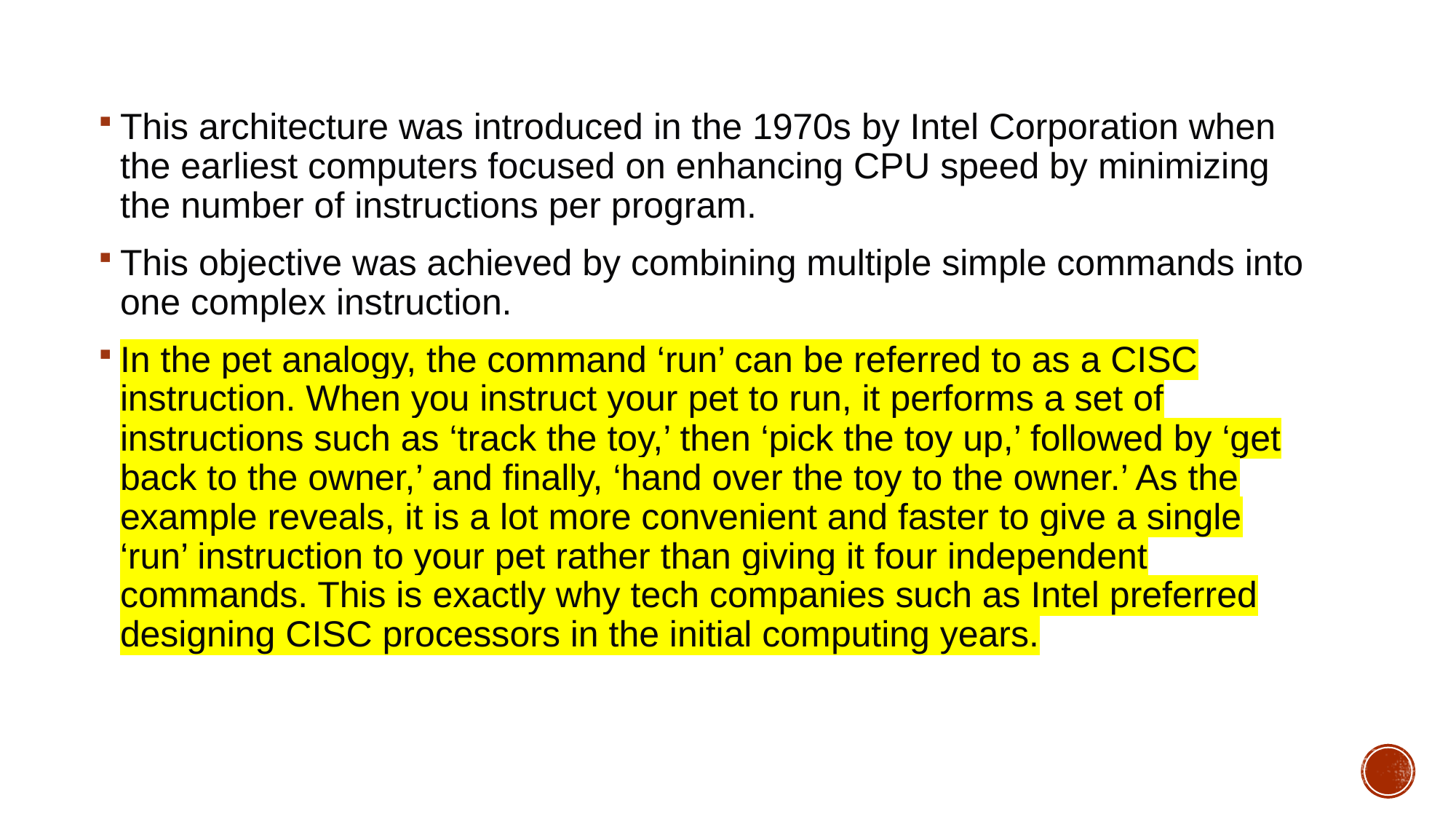

This architecture was introduced in the 1970s by Intel Corporation when the earliest computers focused on enhancing CPU speed by minimizing the number of instructions per program.
This objective was achieved by combining multiple simple commands into one complex instruction.
In the pet analogy, the command ‘run’ can be referred to as a CISC instruction. When you instruct your pet to run, it performs a set of instructions such as ‘track the toy,’ then ‘pick the toy up,’ followed by ‘get back to the owner,’ and finally, ‘hand over the toy to the owner.’ As the example reveals, it is a lot more convenient and faster to give a single ‘run’ instruction to your pet rather than giving it four independent commands. This is exactly why tech companies such as Intel preferred designing CISC processors in the initial computing years.